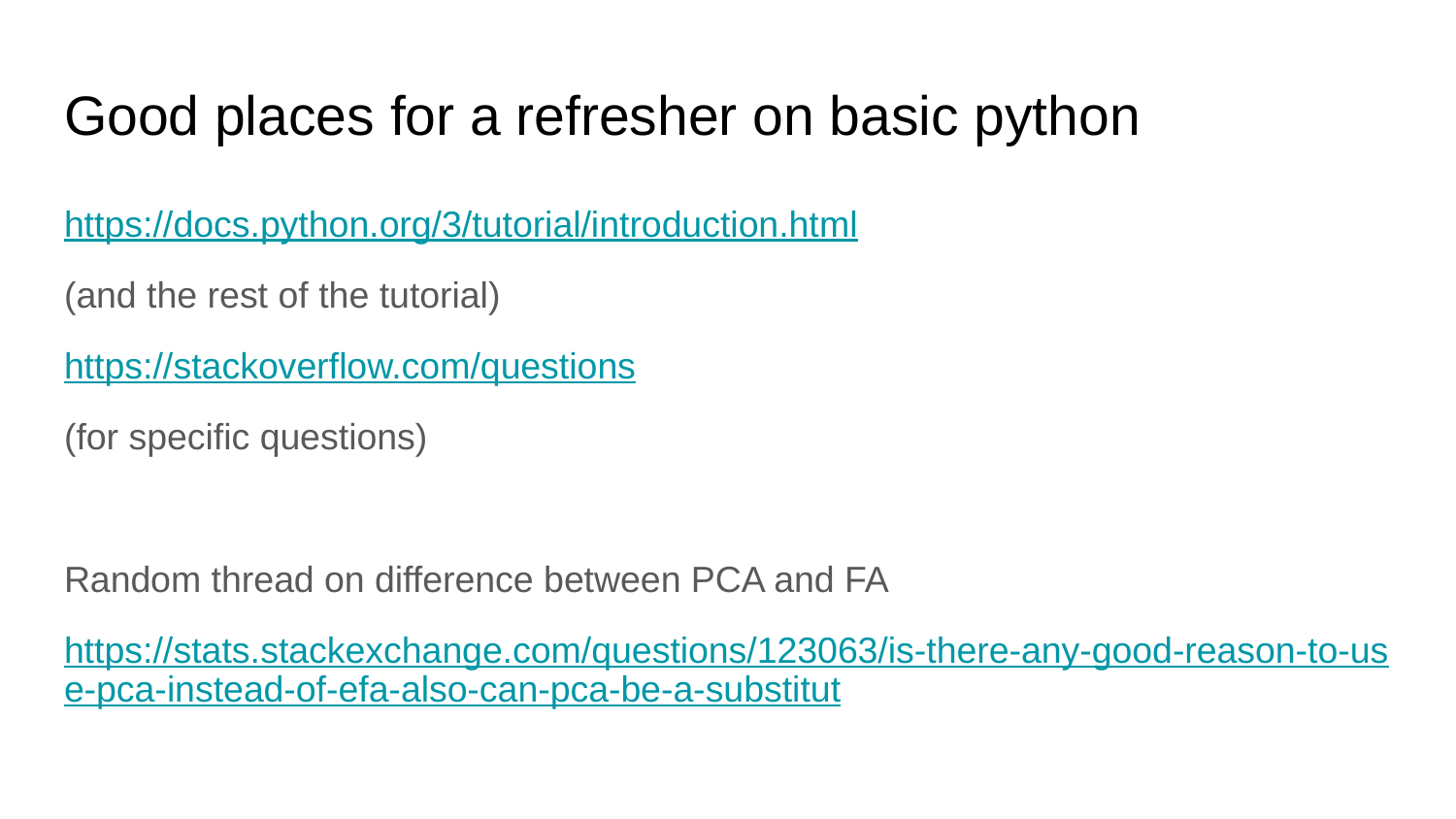

# Good places for a refresher on basic python
https://docs.python.org/3/tutorial/introduction.html
(and the rest of the tutorial)
https://stackoverflow.com/questions
(for specific questions)

Random thread on difference between PCA and FA
https://stats.stackexchange.com/questions/123063/is-there-any-good-reason-to-use-pca-instead-of-efa-also-can-pca-be-a-substitut